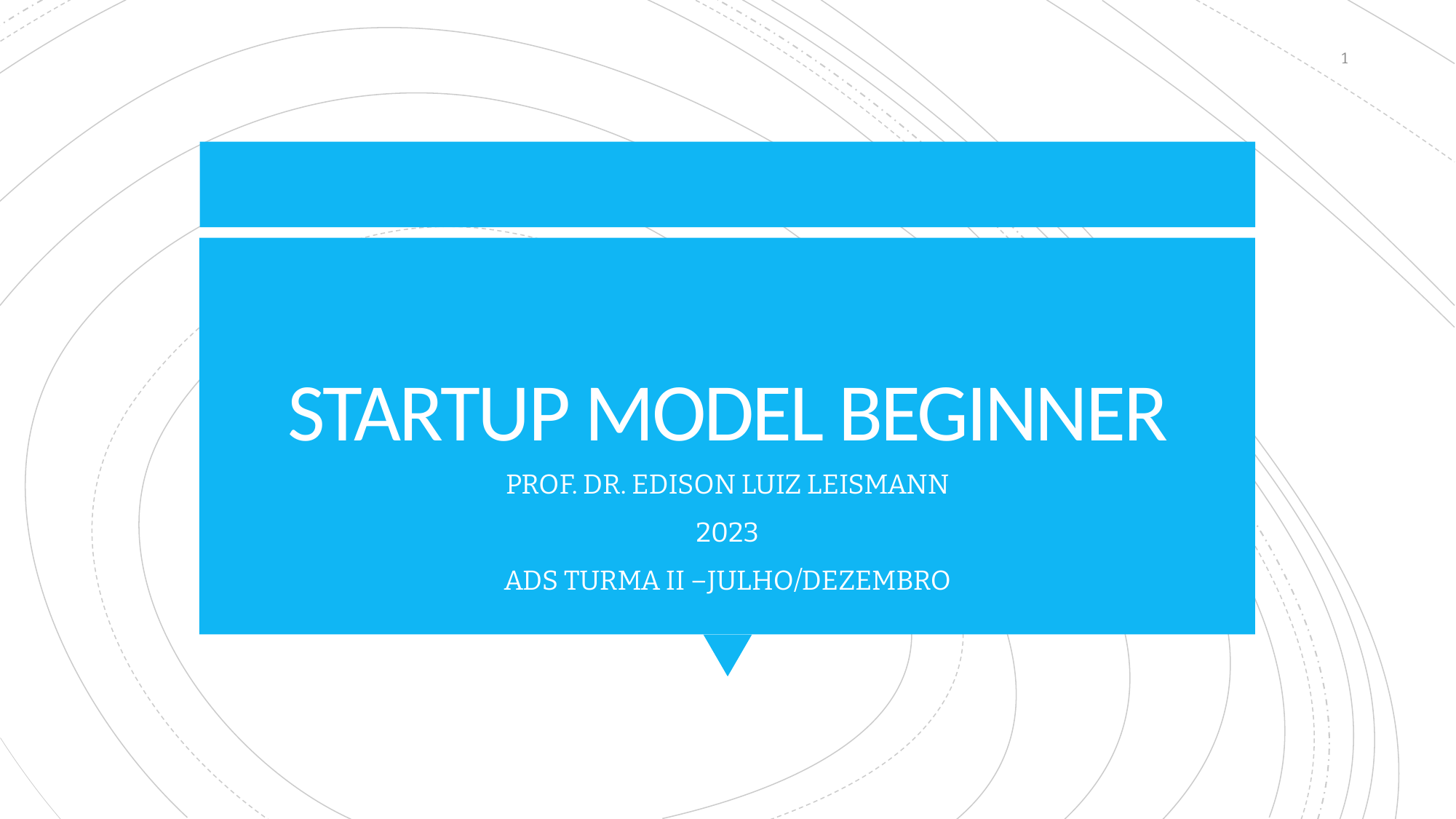

1
# STARTUP MODEL BEGINNER
PROF. DR. EDISON LUIZ LEISMANN
2023
ADS TURMA II –JULHO/DEZEMBRO